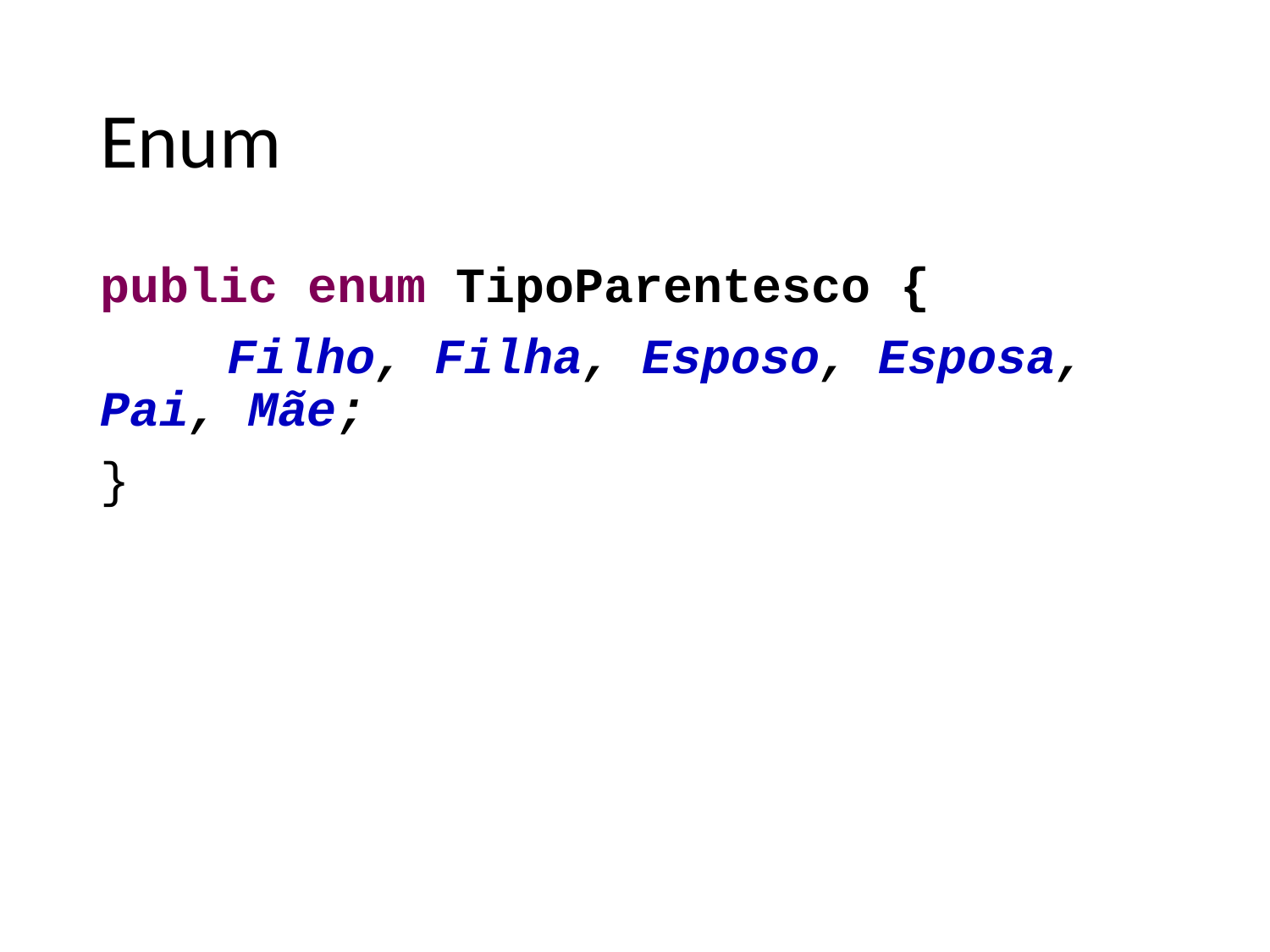

# Enum
public enum TipoParentesco {
	Filho, Filha, Esposo, Esposa, Pai, Mãe;
}